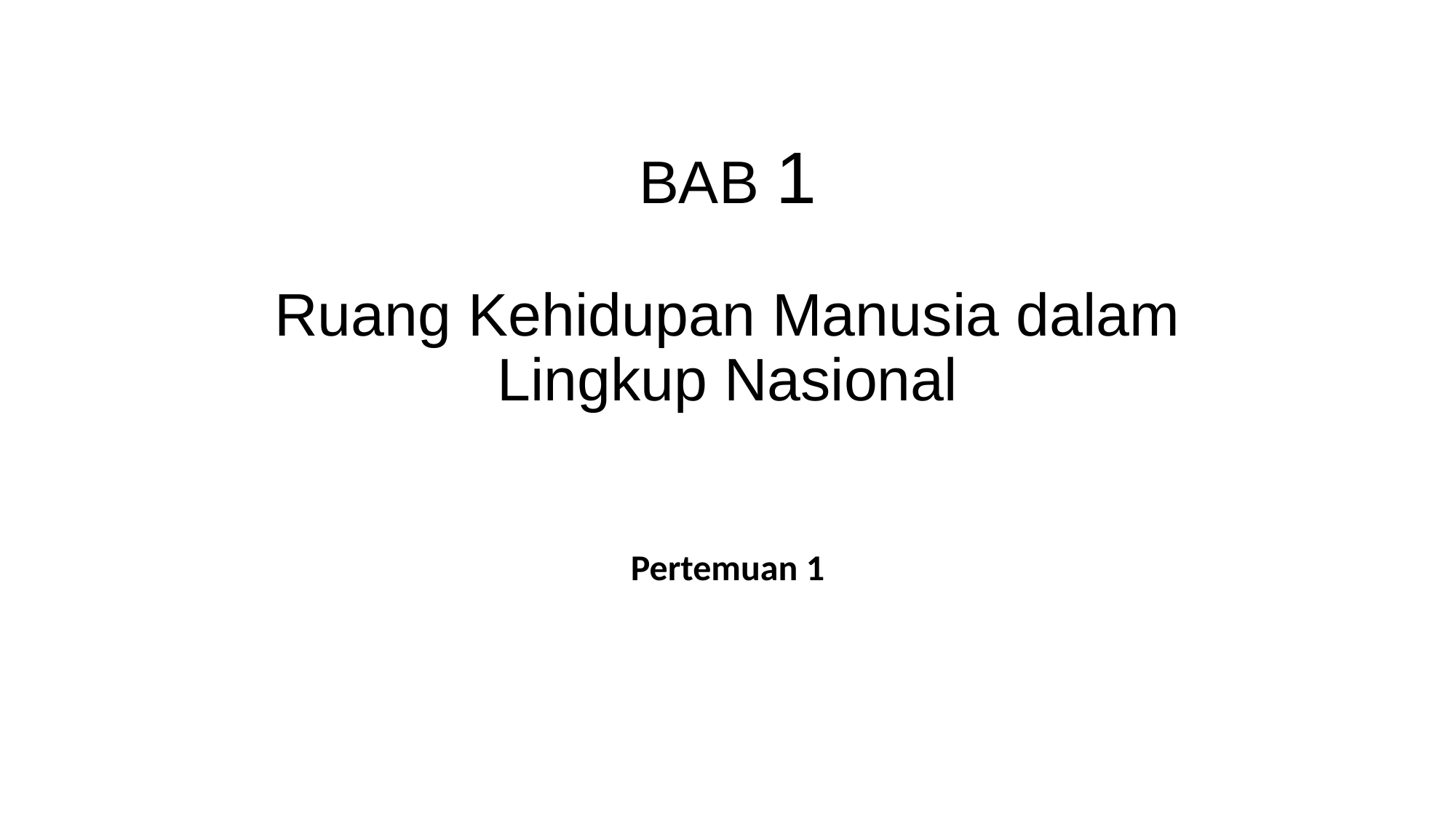

# BAB 1 Ruang Kehidupan Manusia dalam Lingkup Nasional

Pertemuan 1